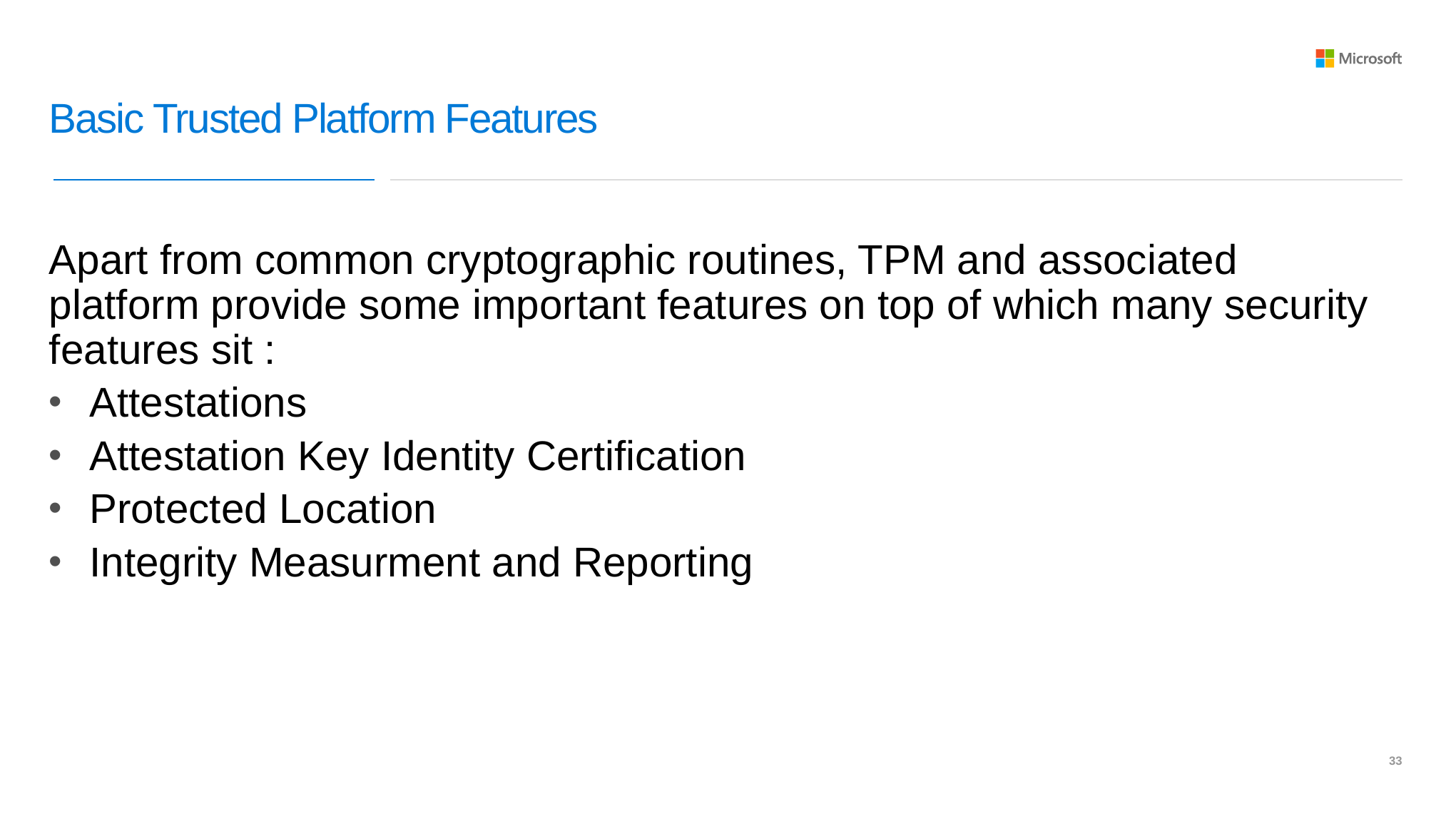

# Basic Trusted Platform Features
Apart from common cryptographic routines, TPM and associated platform provide some important features on top of which many security features sit :
Attestations
Attestation Key Identity Certification
Protected Location
Integrity Measurment and Reporting
33